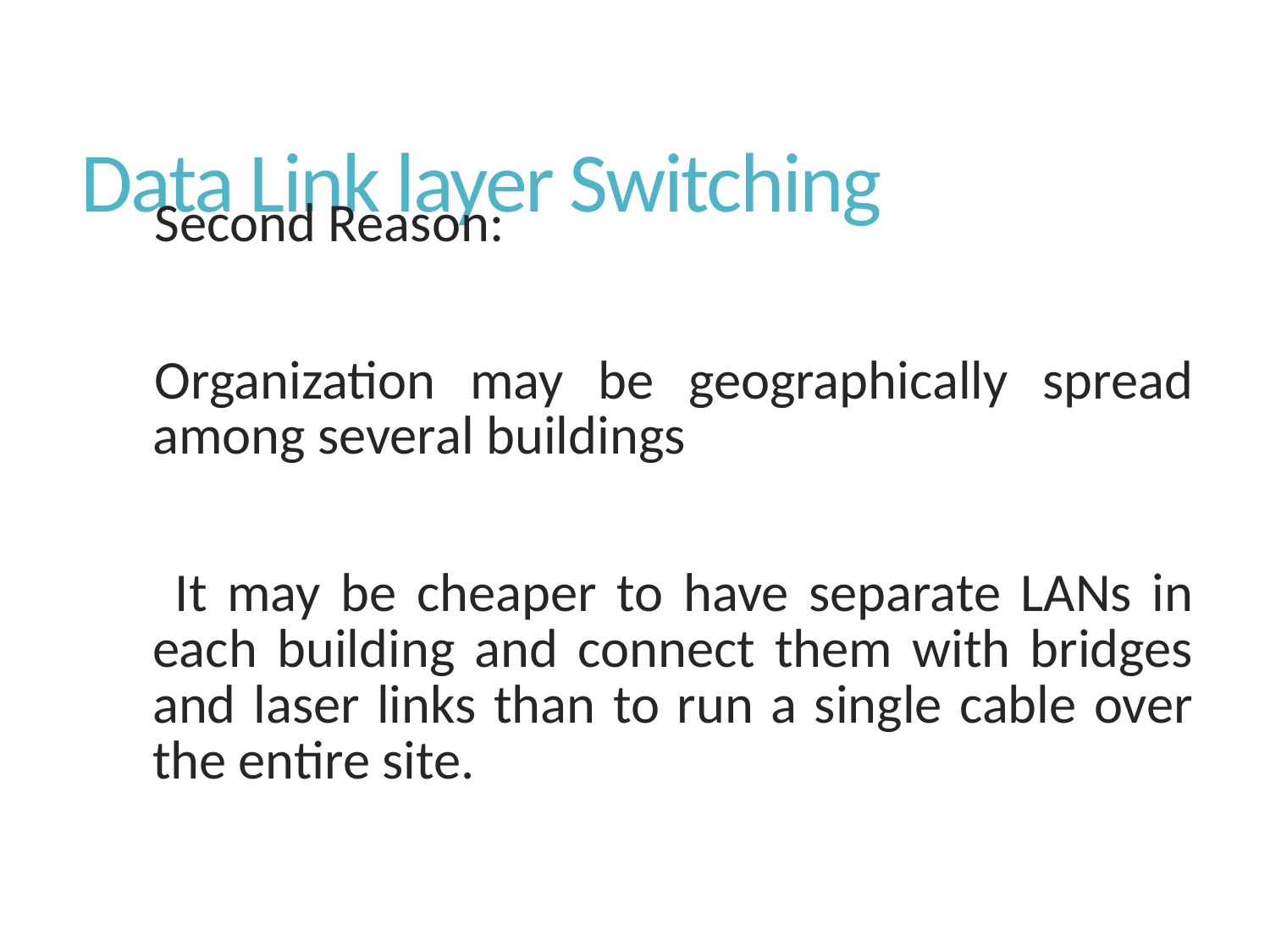

# Data Link layer Switching
Second Reason:

Organization may be geographically spread among several buildings

 It may be cheaper to have separate LANs in each building and connect them with bridges and laser links than to run a single cable over the entire site.